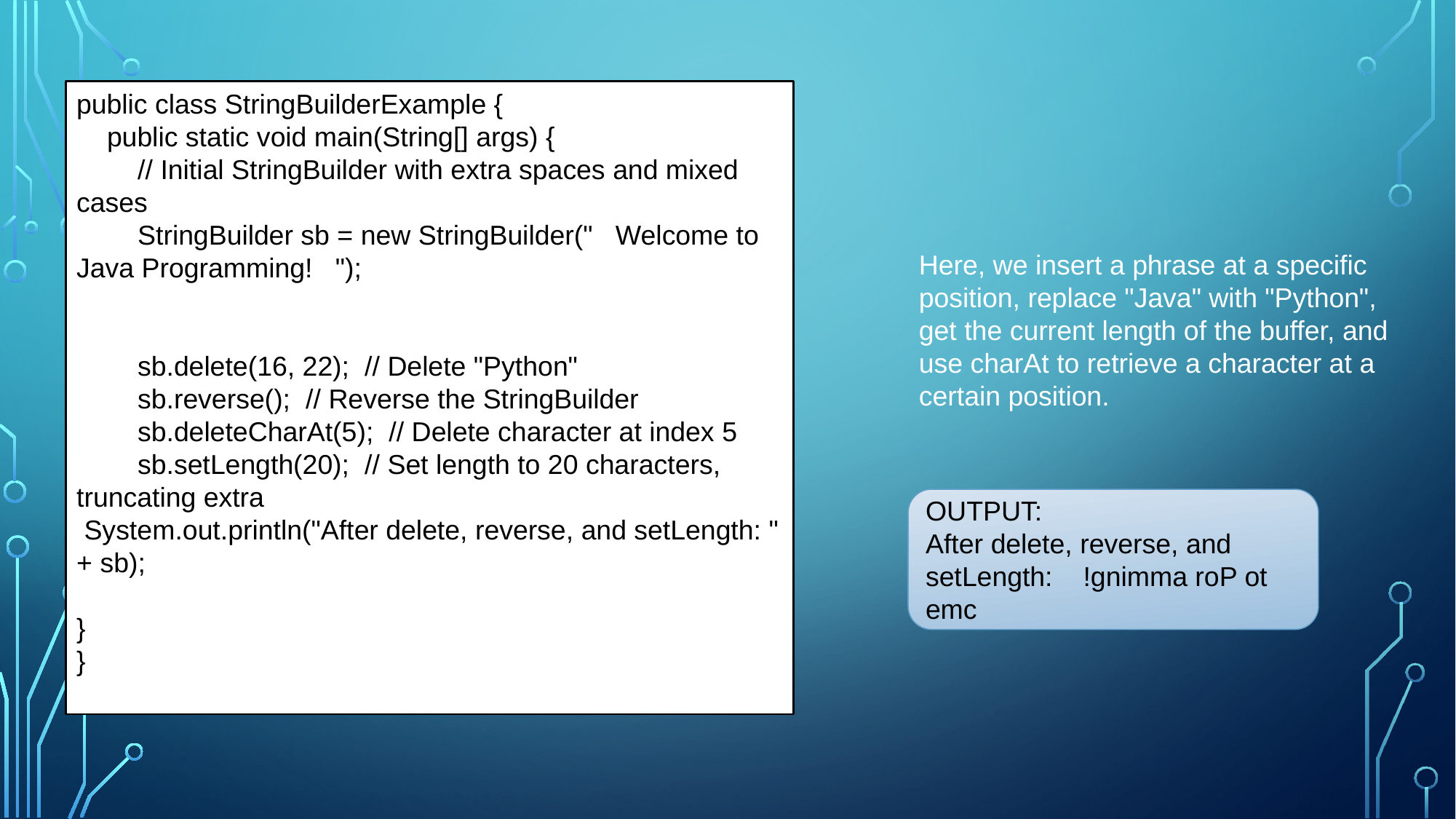

public class StringBuilderExample {
    public static void main(String[] args) {
        // Initial StringBuilder with extra spaces and mixed cases
        StringBuilder sb = new StringBuilder("   Welcome to Java Programming!   ");

        sb.delete(16, 22);  // Delete "Python"
        sb.reverse();  // Reverse the StringBuilder
        sb.deleteCharAt(5);  // Delete character at index 5
        sb.setLength(20);  // Set length to 20 characters, truncating extra
 System.out.println("After delete, reverse, and setLength: " + sb);

}
}

Here, we insert a phrase at a specific position, replace "Java" with "Python", get the current length of the buffer, and use charAt to retrieve a character at a certain position.
OUTPUT:
After delete, reverse, and setLength:    !gnimma roP ot emc